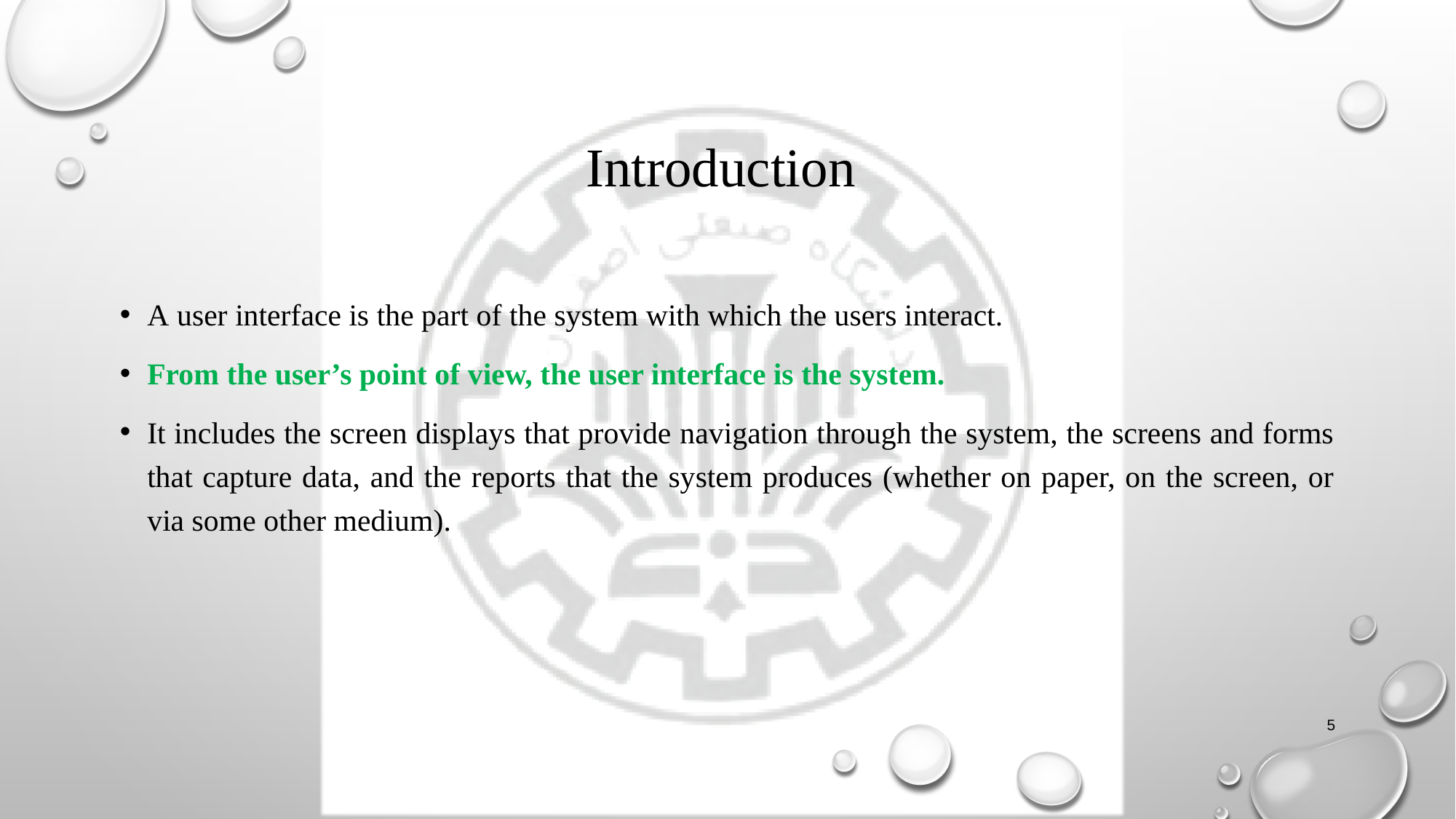

# Introduction
A user interface is the part of the system with which the users interact.
From the user’s point of view, the user interface is the system.
It includes the screen displays that provide navigation through the system, the screens and forms that capture data, and the reports that the system produces (whether on paper, on the screen, or via some other medium).

5